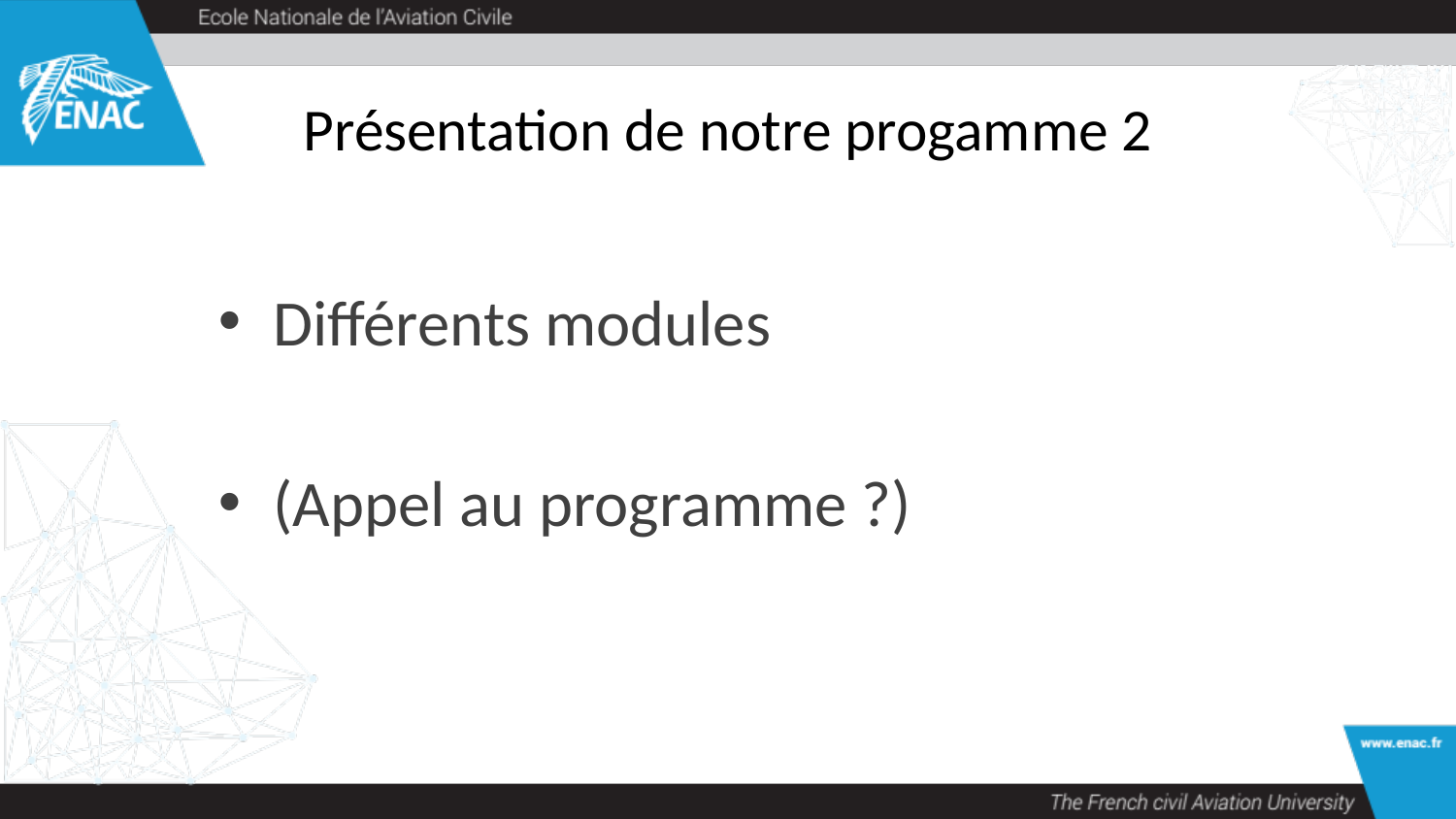

# Présentation de notre progamme 2
Différents modules

(Appel au programme ?)